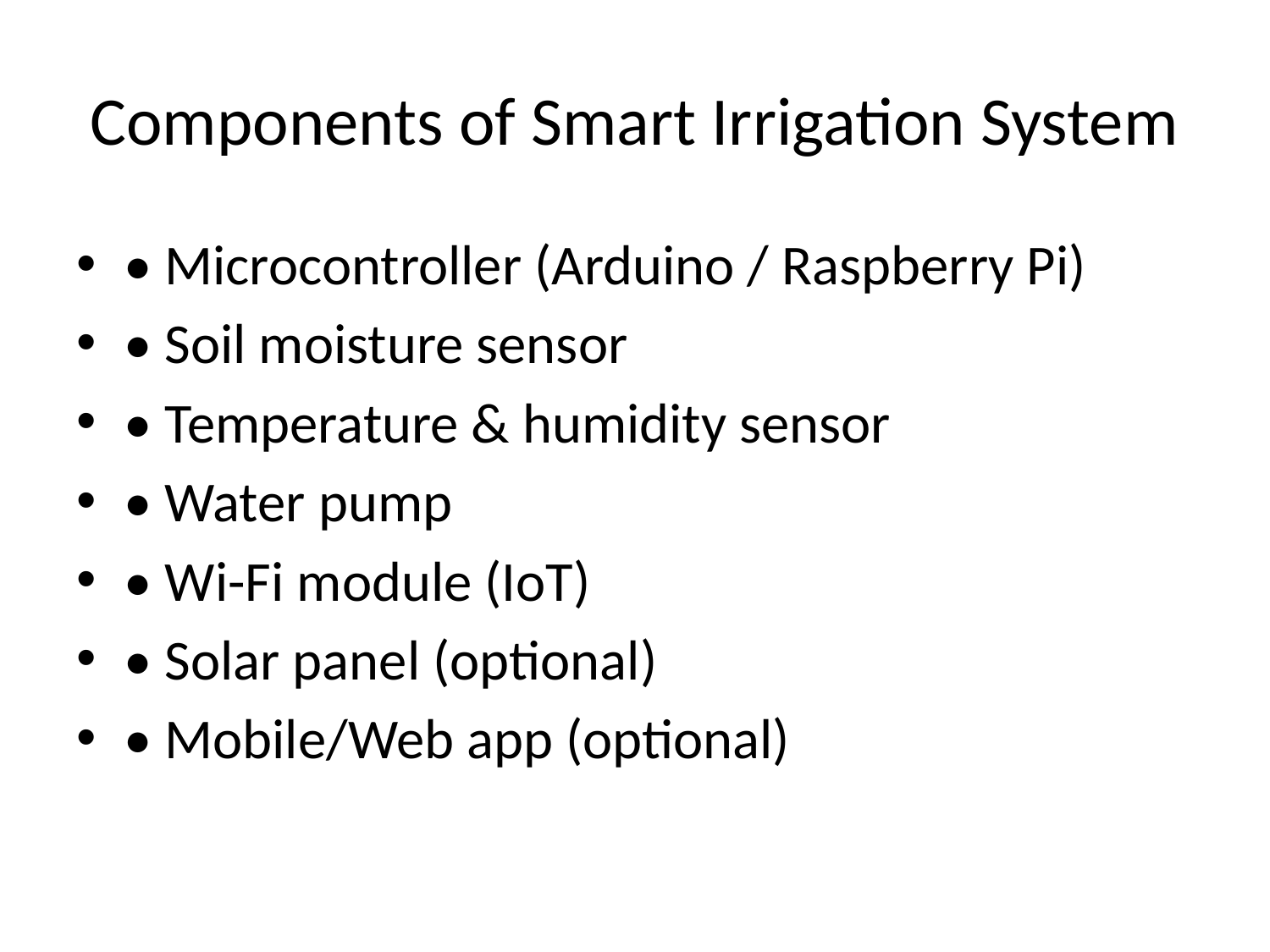

# Components of Smart Irrigation System
• Microcontroller (Arduino / Raspberry Pi)
• Soil moisture sensor
• Temperature & humidity sensor
• Water pump
• Wi-Fi module (IoT)
• Solar panel (optional)
• Mobile/Web app (optional)